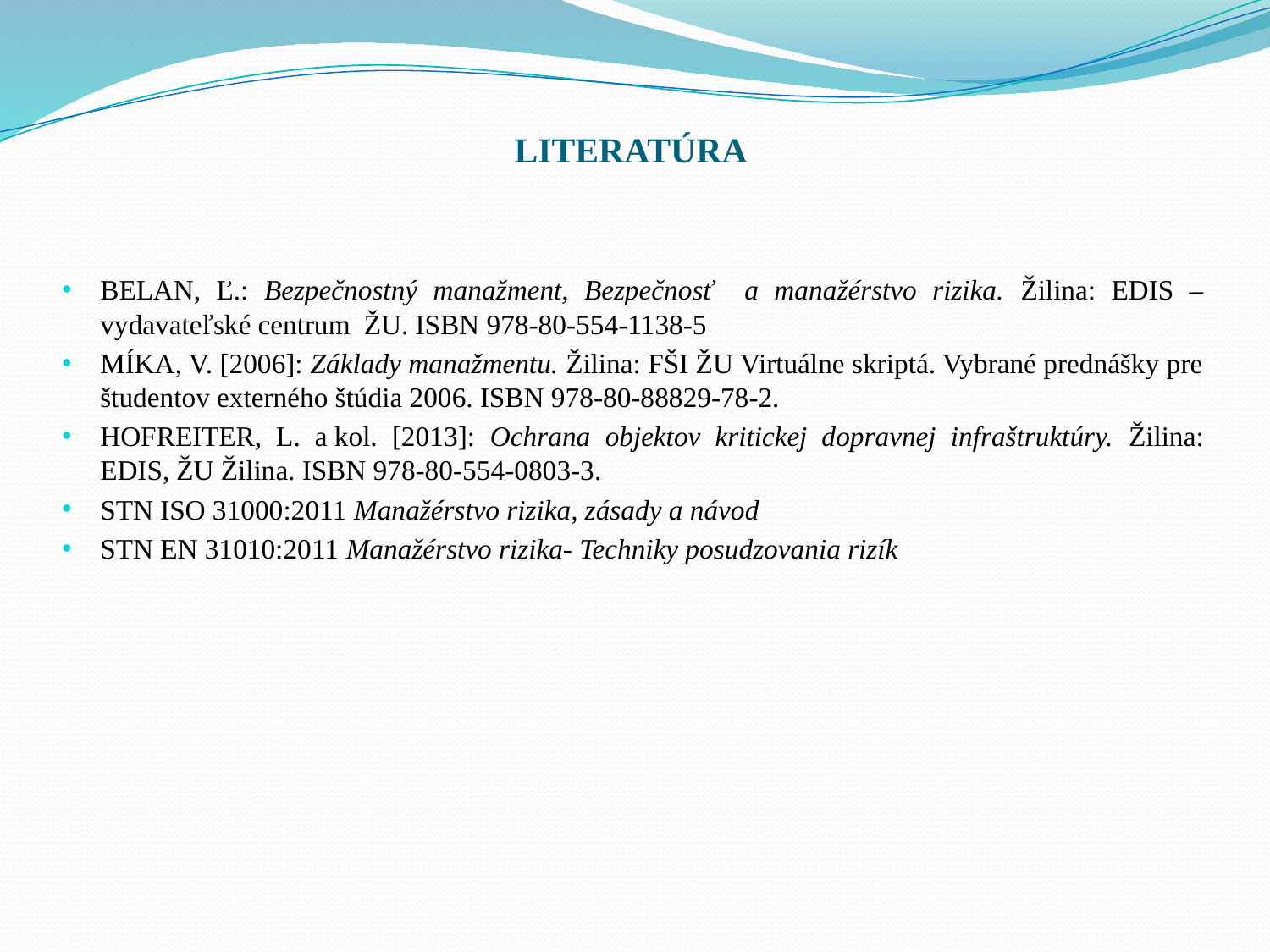

# LITERATÚRA
BELAN, Ľ.: Bezpečnostný manažment, Bezpečnosť  a manažérstvo rizika. Žilina: EDIS – vydavateľské centrum  ŽU. ISBN 978-80-554-1138-5
MÍKA, V. [2006]: Základy manažmentu. Žilina: FŠI ŽU Virtuálne skriptá. Vybrané prednášky pre študentov externého štúdia 2006. ISBN 978-80-88829-78-2.
HOFREITER, L. a kol. [2013]: Ochrana objektov kritickej dopravnej infraštruktúry. Žilina: EDIS, ŽU Žilina. ISBN 978-80-554-0803-3.
STN ISO 31000:2011 Manažérstvo rizika, zásady a návod
STN EN 31010:2011 Manažérstvo rizika- Techniky posudzovania rizík